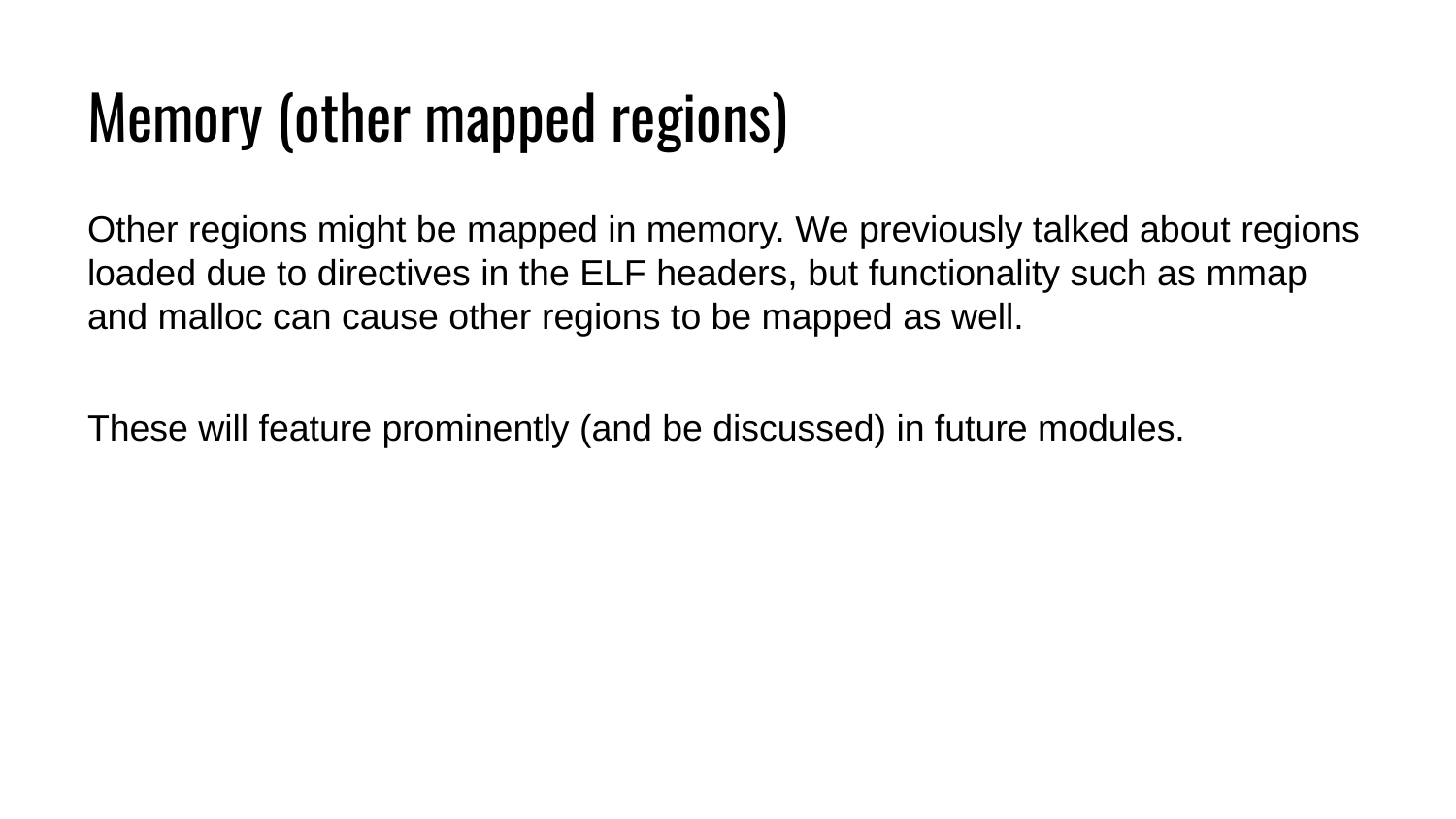

# Memory (other mapped regions)
Other regions might be mapped in memory. We previously talked about regions loaded due to directives in the ELF headers, but functionality such as mmap and malloc can cause other regions to be mapped as well.

These will feature prominently (and be discussed) in future modules.